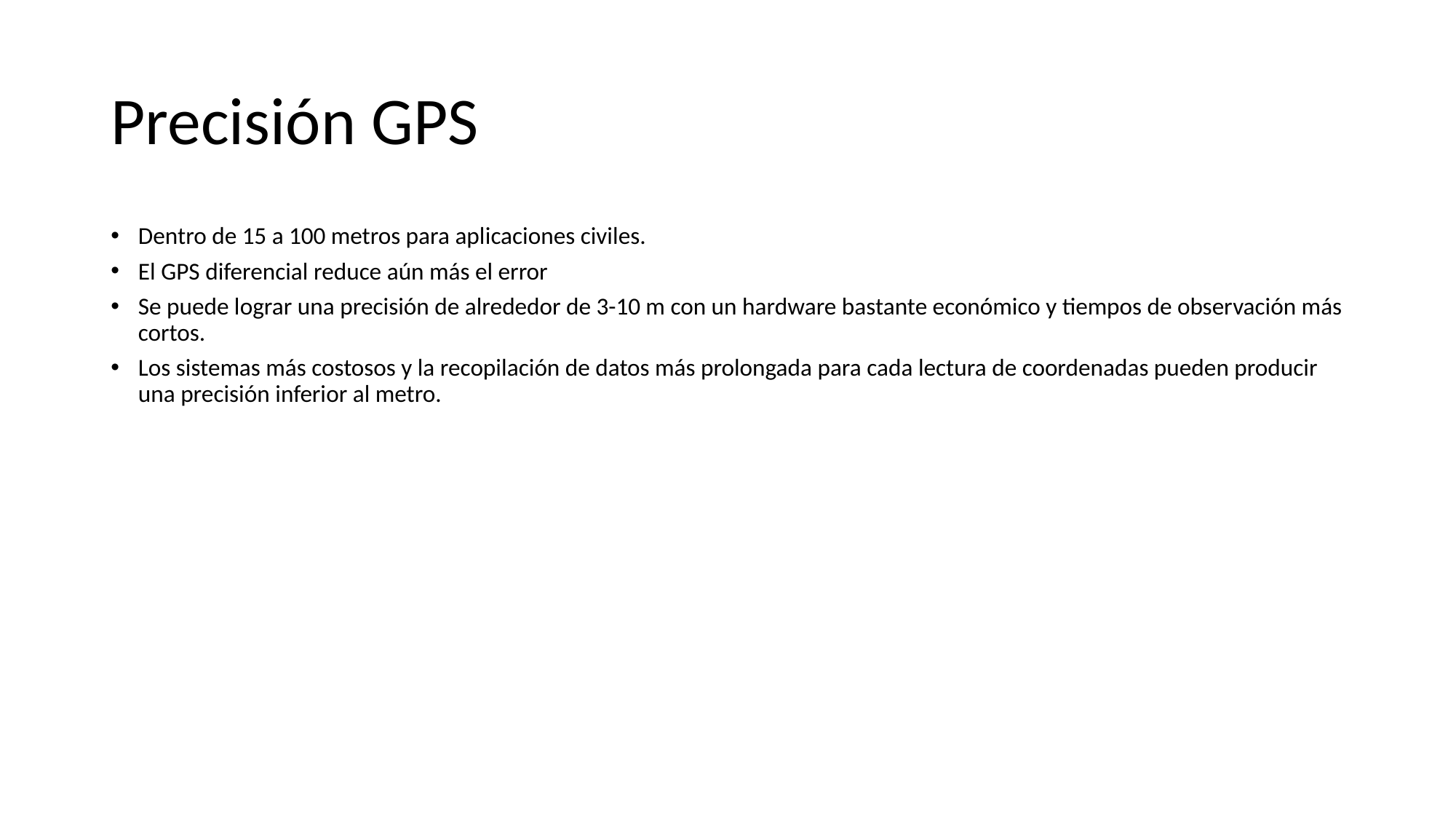

# Precisión GPS
Dentro de 15 a 100 metros para aplicaciones civiles.
El GPS diferencial reduce aún más el error
Se puede lograr una precisión de alrededor de 3-10 m con un hardware bastante económico y tiempos de observación más cortos.
Los sistemas más costosos y la recopilación de datos más prolongada para cada lectura de coordenadas pueden producir una precisión inferior al metro.